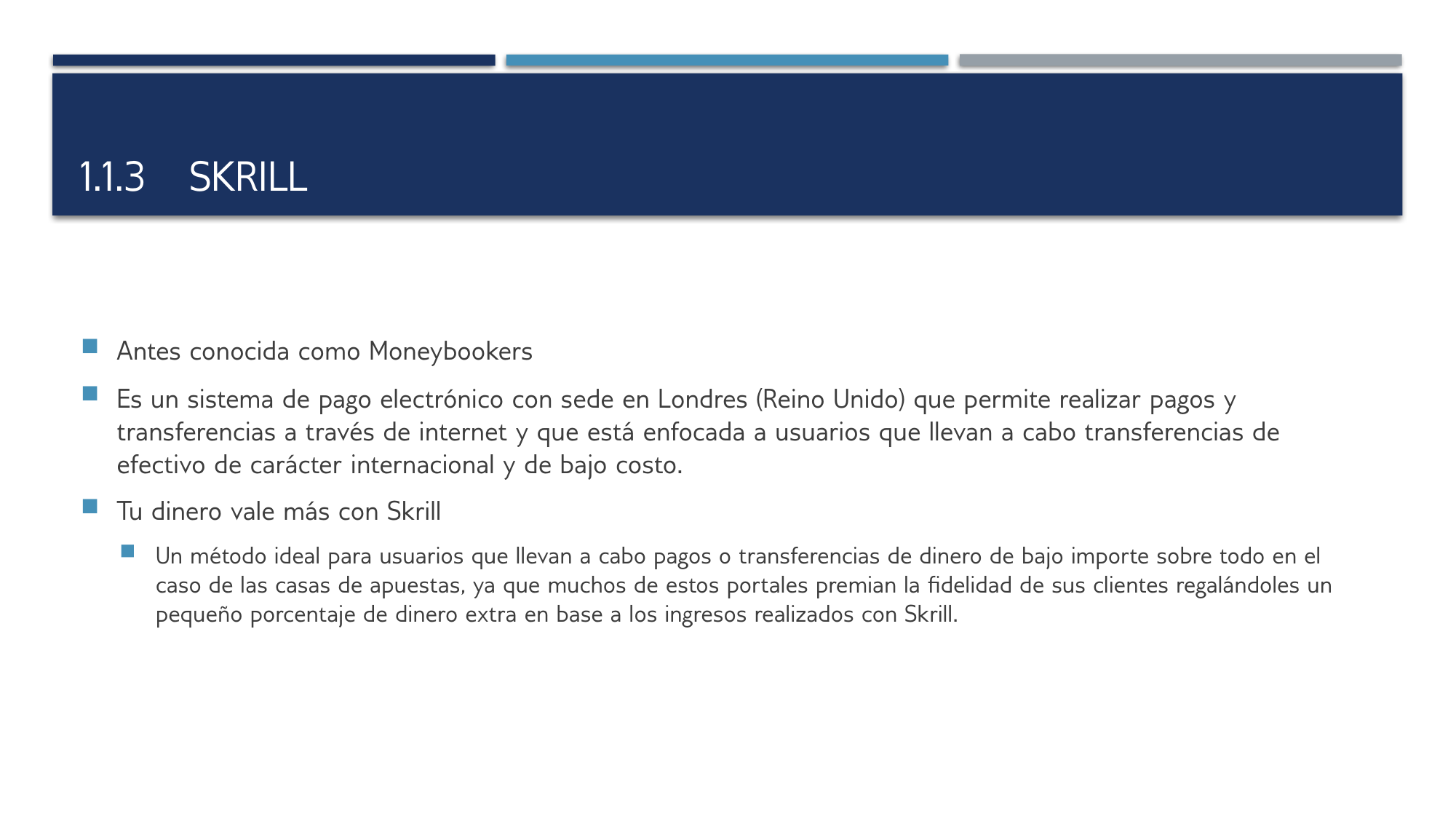

# 1.1.3	SKRILL
Antes conocida como Moneybookers
Es un sistema de pago electrónico con sede en Londres (Reino Unido) que permite realizar pagos y transferencias a través de internet y que está enfocada a usuarios que llevan a cabo transferencias de efectivo de carácter internacional y de bajo costo.
Tu dinero vale más con Skrill
Un método ideal para usuarios que llevan a cabo pagos o transferencias de dinero de bajo importe sobre todo en el caso de las casas de apuestas, ya que muchos de estos portales premian la fidelidad de sus clientes regalándoles un pequeño porcentaje de dinero extra en base a los ingresos realizados con Skrill.